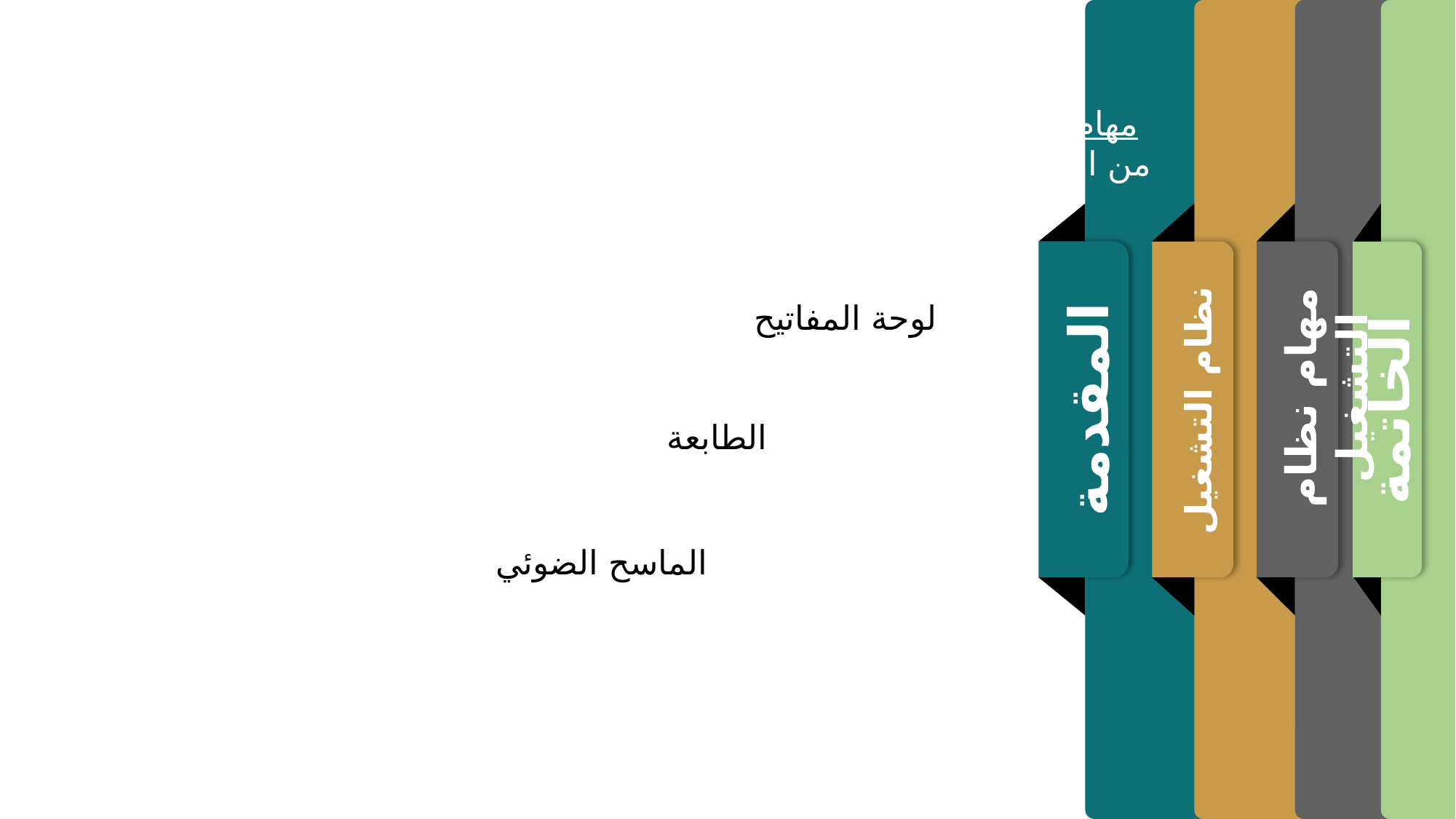

نظام التشغيل

الخاتمة

المقدمة

مهام نظام التشغيل: يقوم نظام التشغيل بمجموعة كبيرة من المهام والعمليات داخل الحاسب إضافة إلى التجكم في عمل جميع وحداته
لوحة المفاتيح
مهام نظام التشغيل
الطابعة
الماسح الضوئي